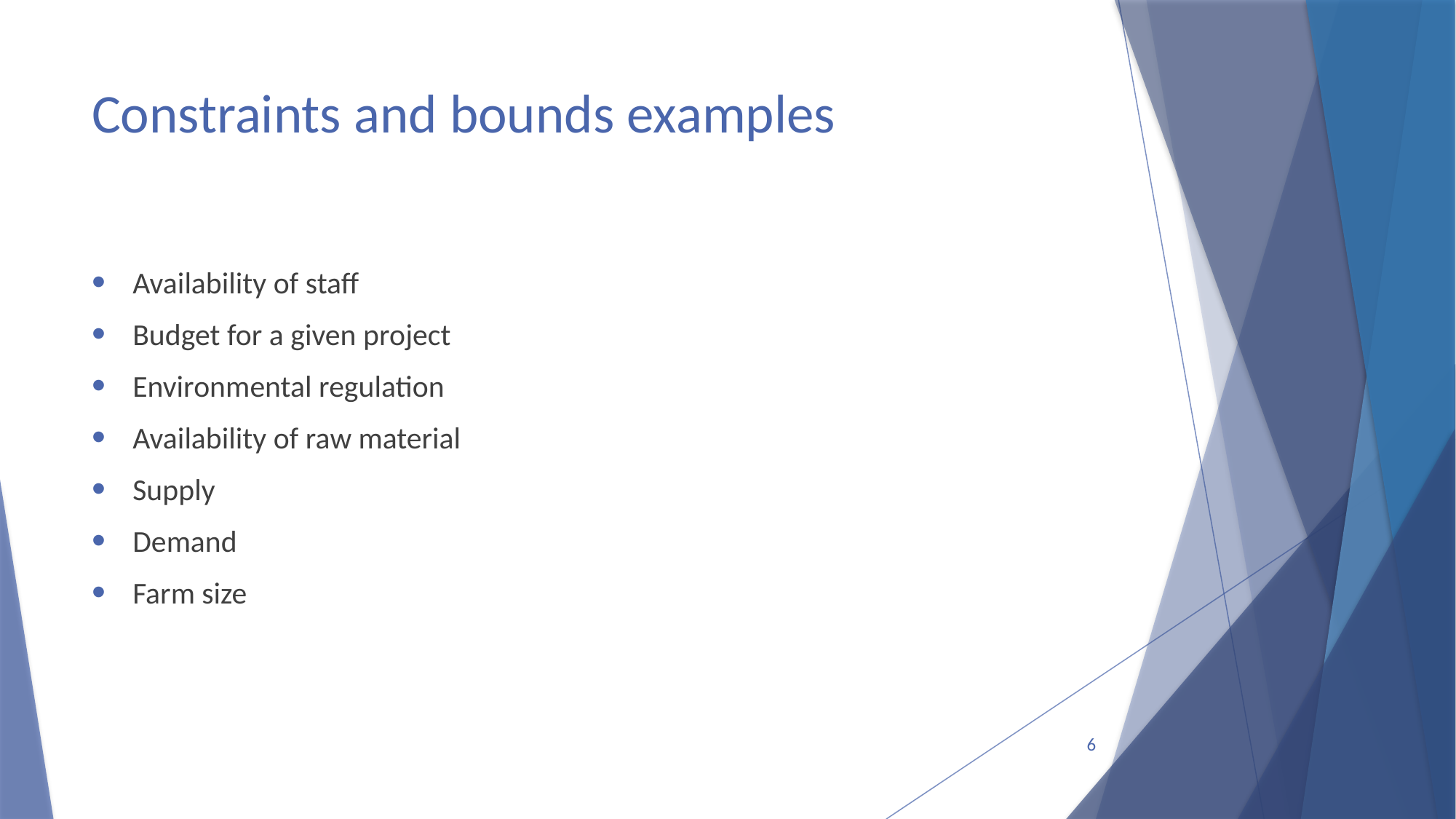

# Constraints and bounds examples
Availability of staff
Budget for a given project
Environmental regulation
Availability of raw material
Supply
Demand
Farm size
6